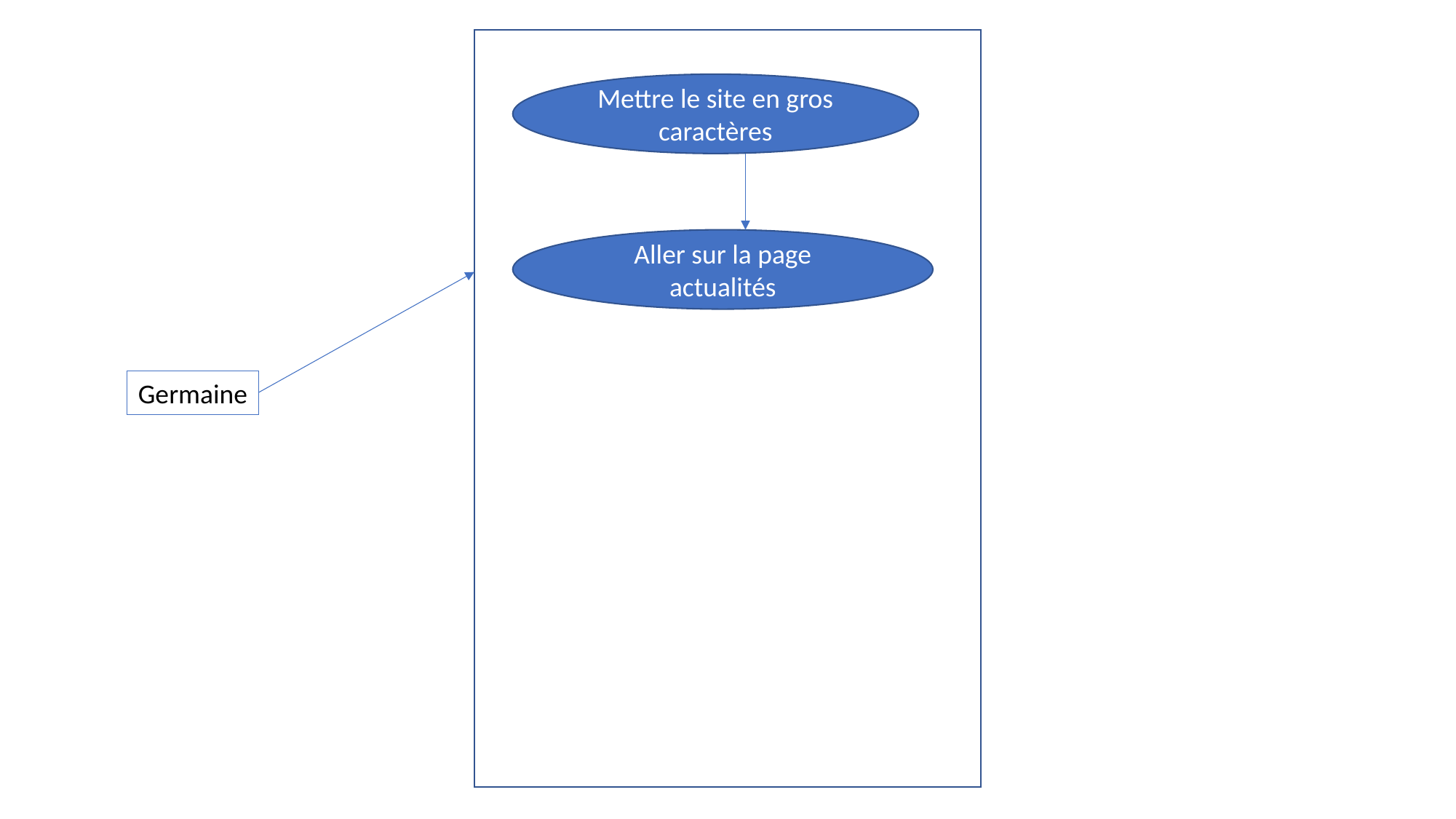

Mettre le site en gros caractères
Aller sur la page actualités
Germaine